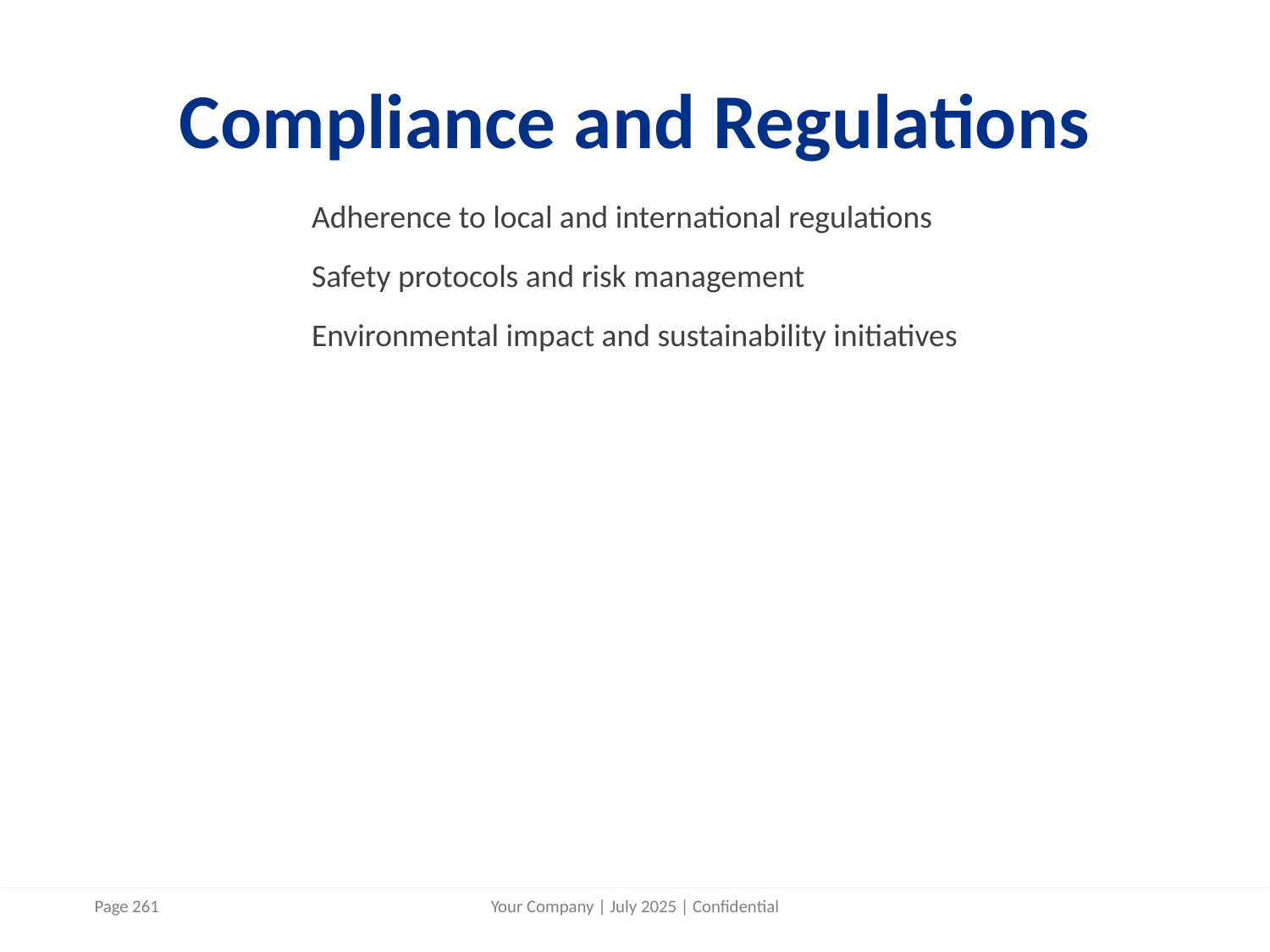

# Compliance and Regulations
Adherence to local and international regulations
Safety protocols and risk management
Environmental impact and sustainability initiatives

Your Company | July 2025 | Confidential
Page 261